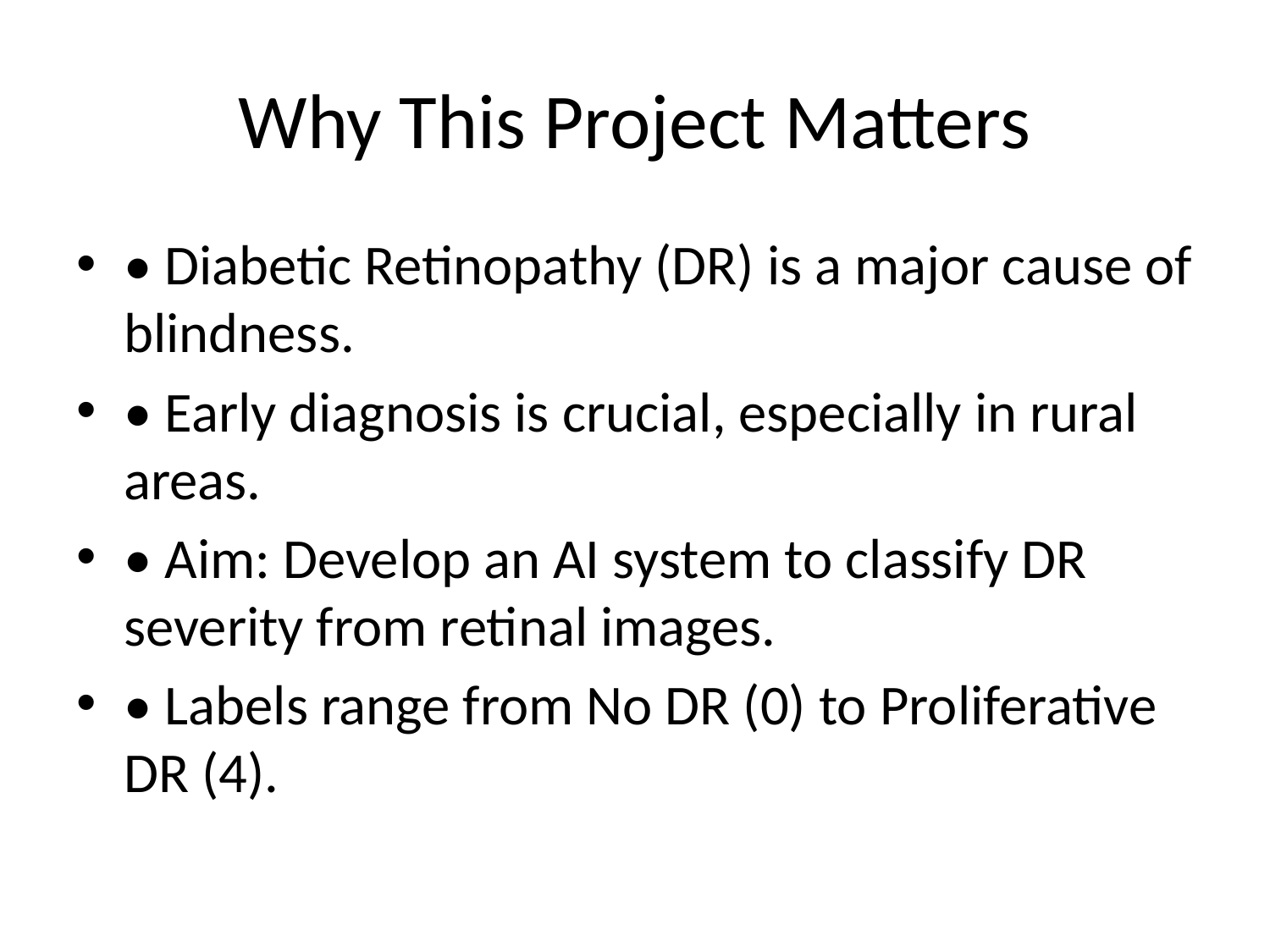

# Why This Project Matters
• Diabetic Retinopathy (DR) is a major cause of blindness.
• Early diagnosis is crucial, especially in rural areas.
• Aim: Develop an AI system to classify DR severity from retinal images.
• Labels range from No DR (0) to Proliferative DR (4).